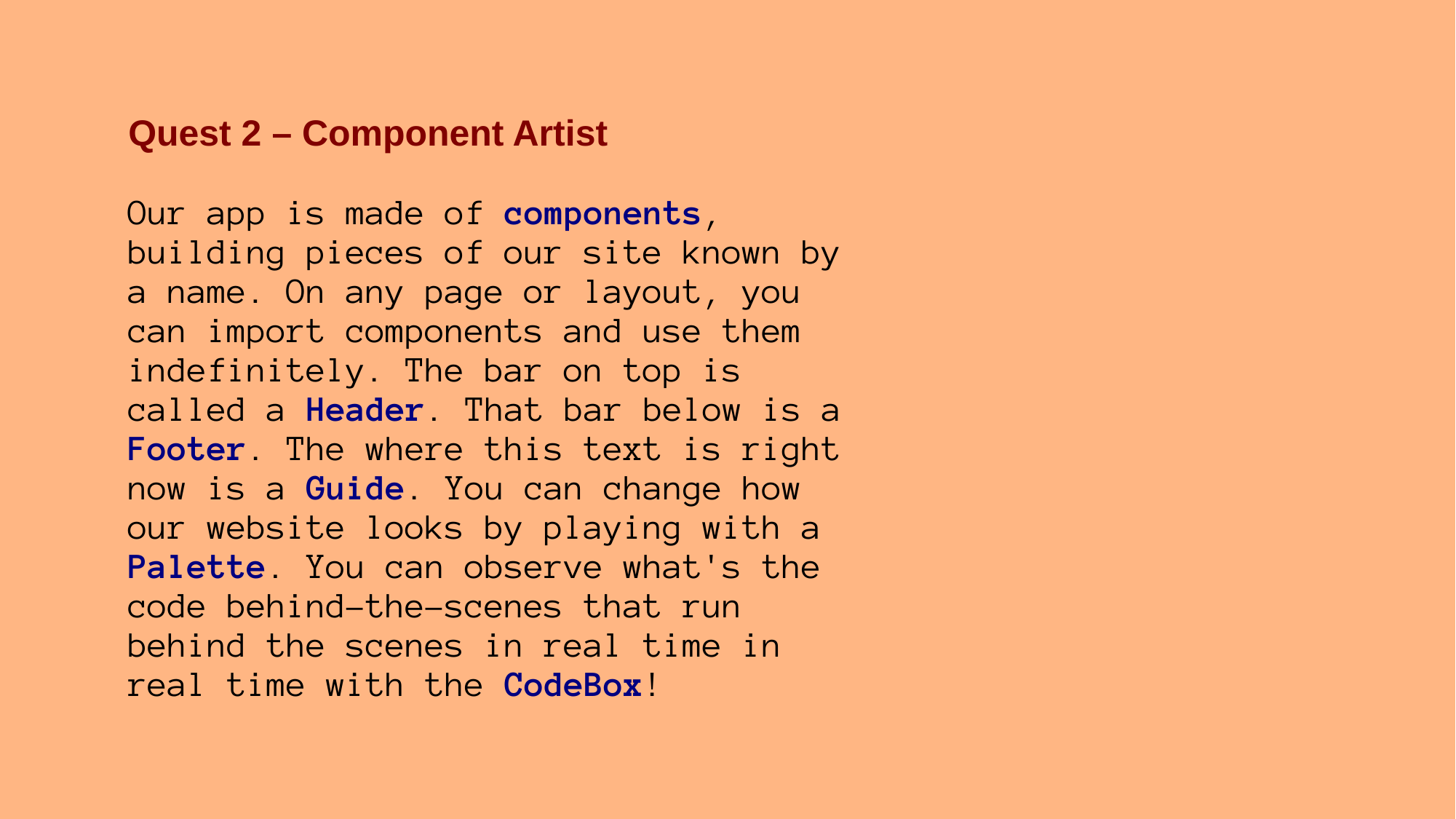

Quest 2 – Component Artist

Our app is made of components, building pieces of our site known by a name. On any page or layout, you can import components and use them indefinitely. The bar on top is called a Header. That bar below is a Footer. The where this text is right now is a Guide. You can change how our website looks by playing with a Palette. You can observe what's the code behind-the-scenes that run behind the scenes in real time in real time with the CodeBox!